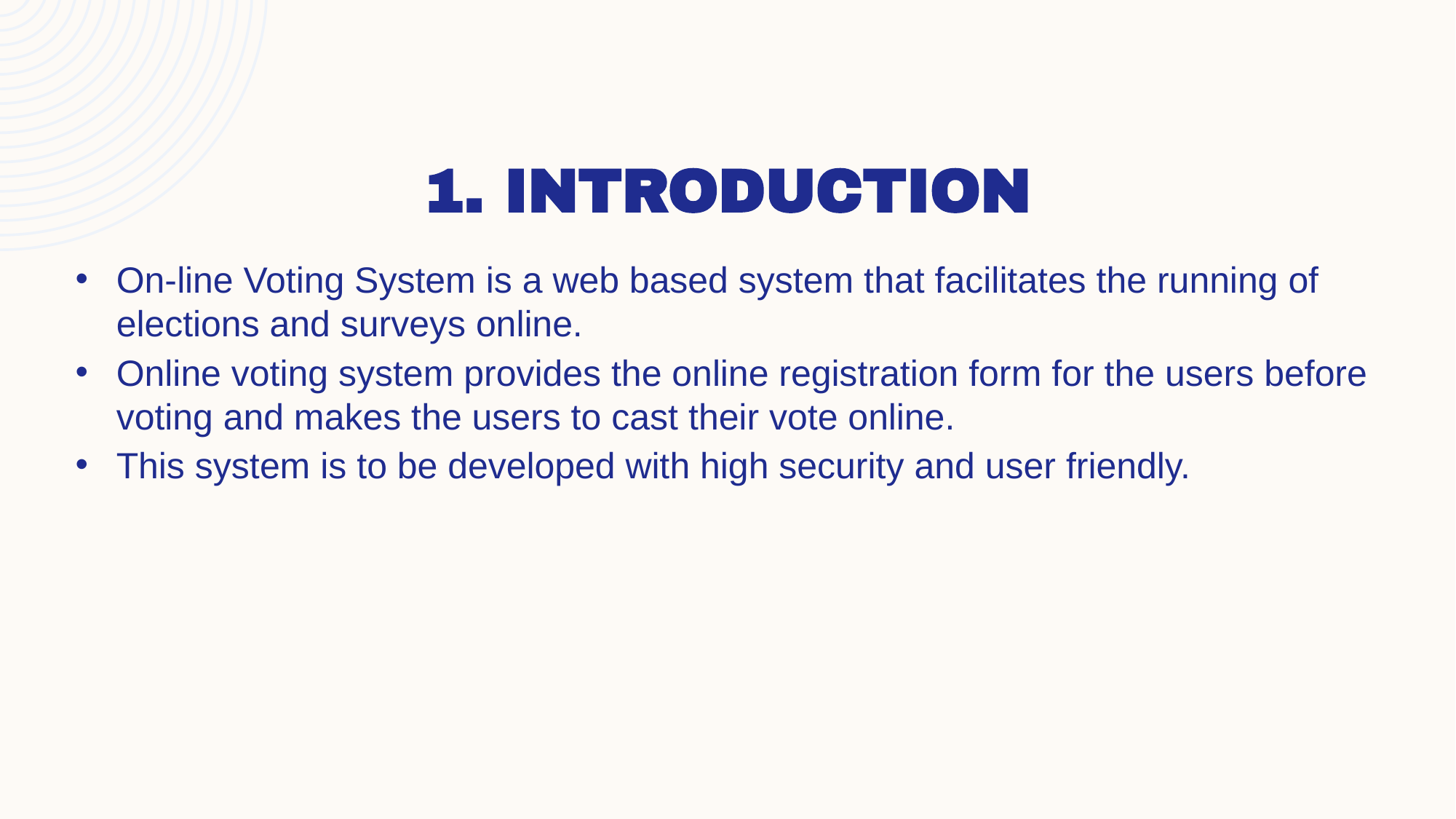

# 1. introduction
On-line Voting System is a web based system that facilitates the running of elections and surveys online.
Online voting system provides the online registration form for the users before voting and makes the users to cast their vote online.
This system is to be developed with high security and user friendly.